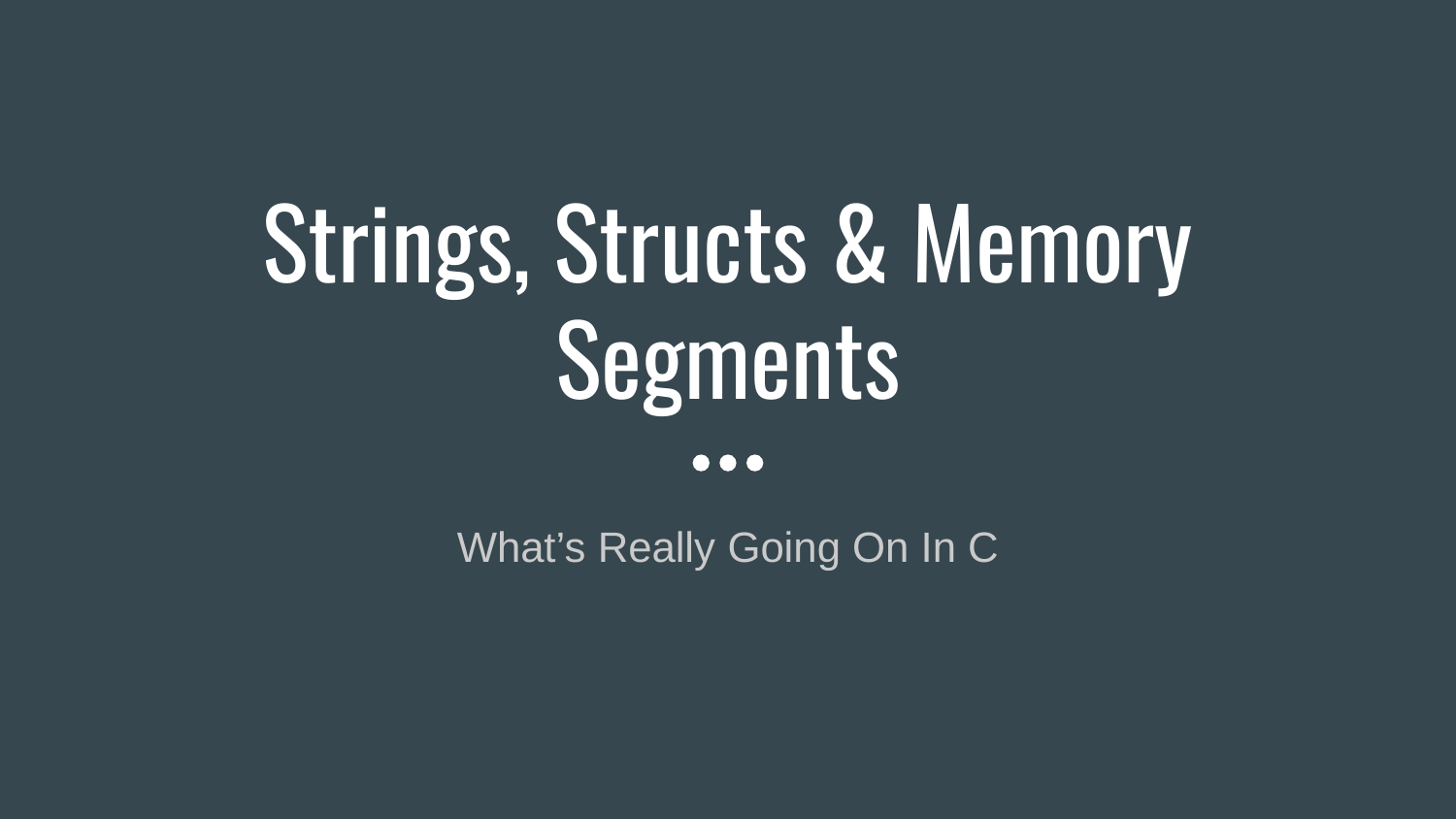

# Strings, Structs & Memory Segments
What’s Really Going On In C